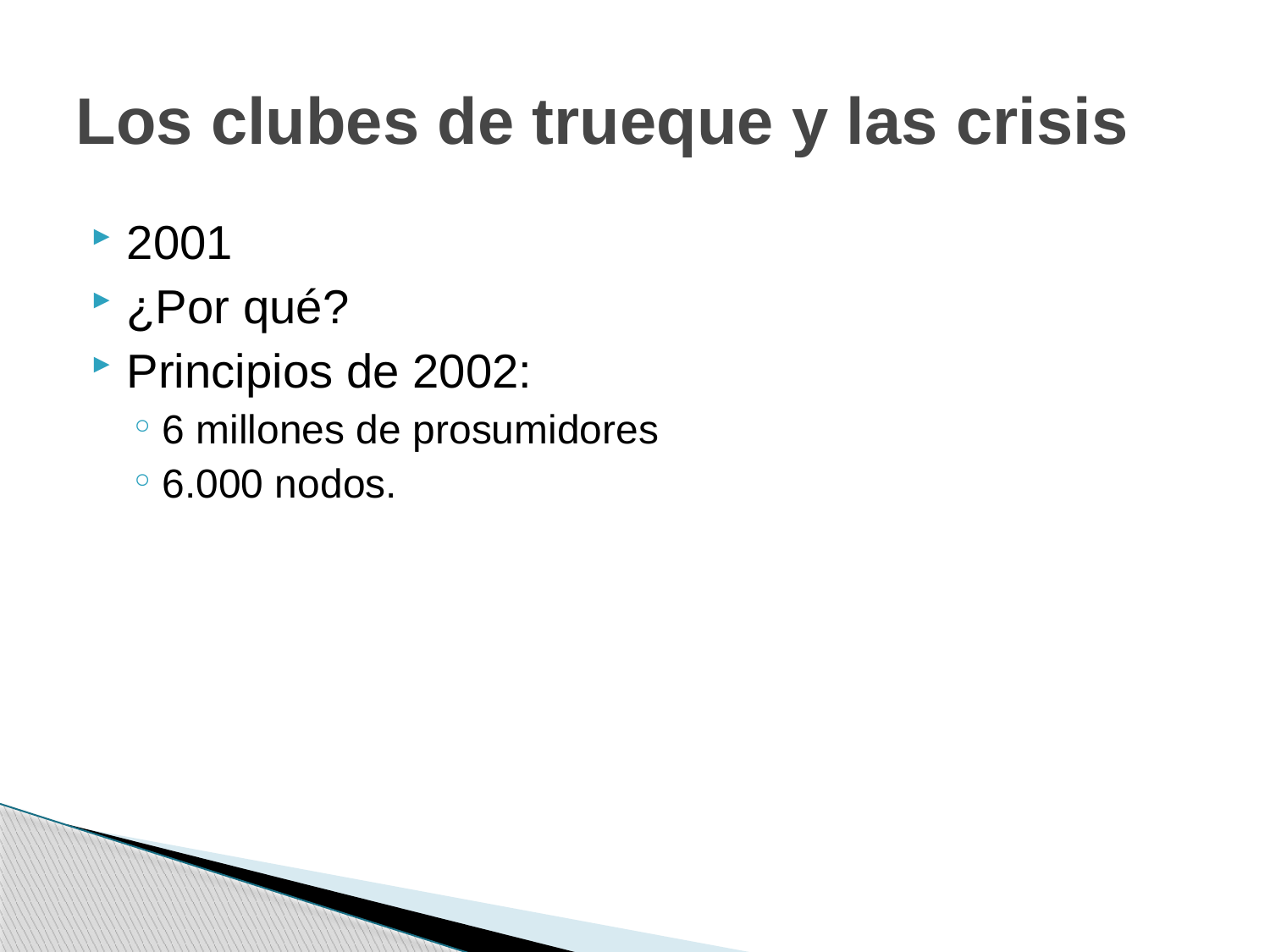

# Los clubes de trueque y las crisis
2001
¿Por qué?
Principios de 2002:
6 millones de prosumidores
6.000 nodos.